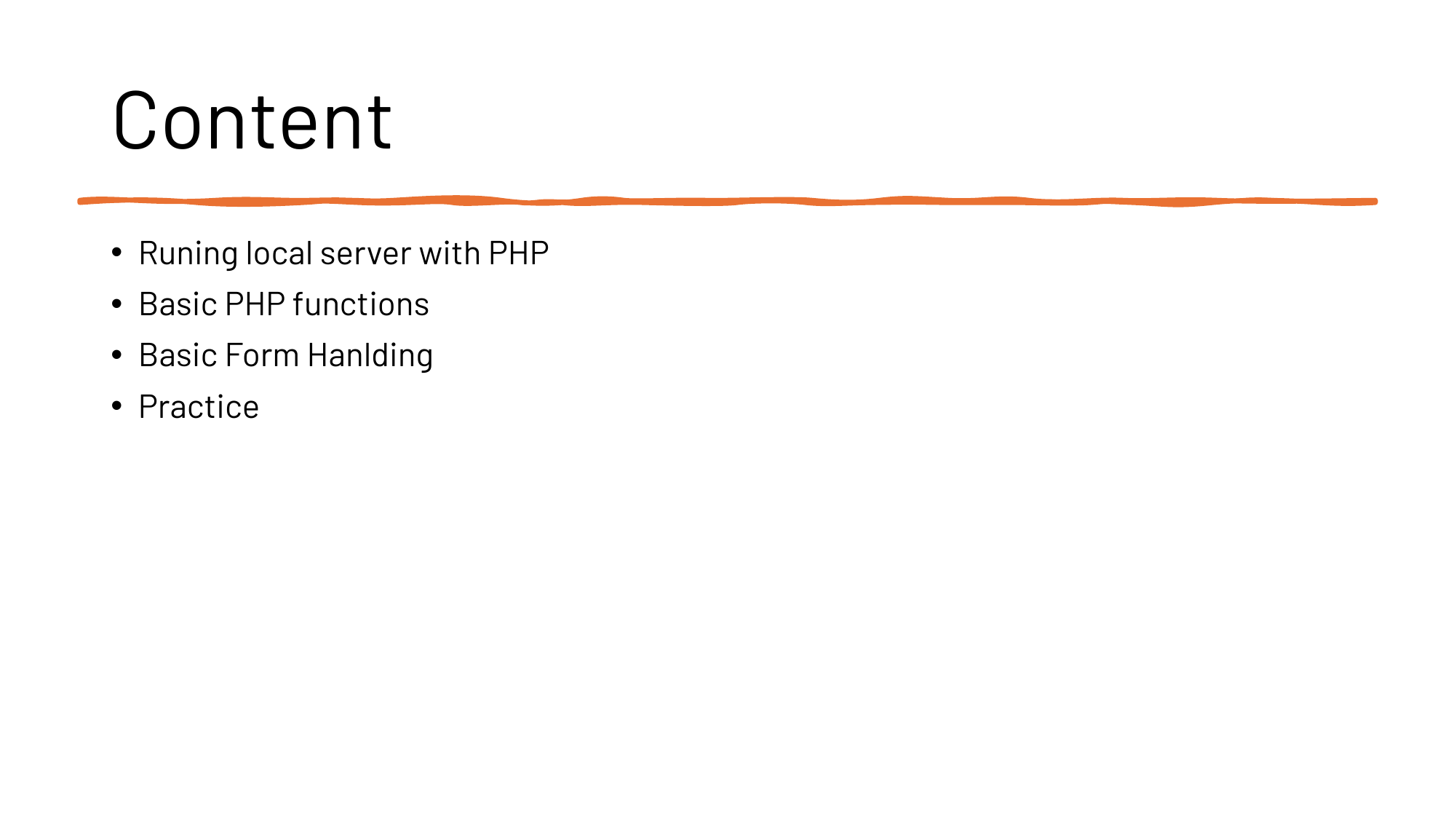

# Content

Runing local server with PHP
Basic PHP functions
Basic Form Hanlding
Practice